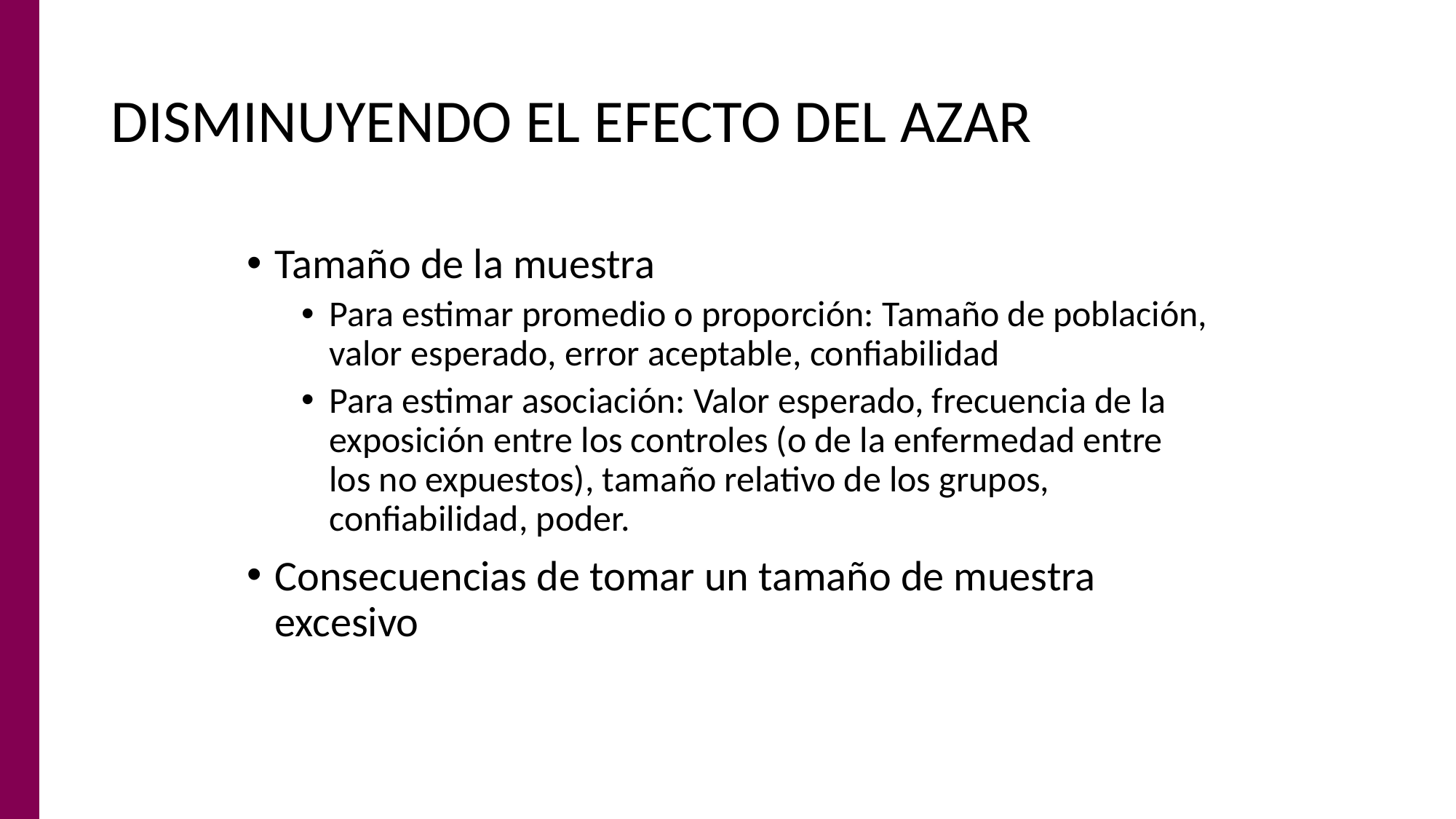

# DISMINUYENDO EL EFECTO DEL AZAR
Tamaño de la muestra
Para estimar promedio o proporción: Tamaño de población, valor esperado, error aceptable, confiabilidad
Para estimar asociación: Valor esperado, frecuencia de la exposición entre los controles (o de la enfermedad entre los no expuestos), tamaño relativo de los grupos, confiabilidad, poder.
Consecuencias de tomar un tamaño de muestra excesivo